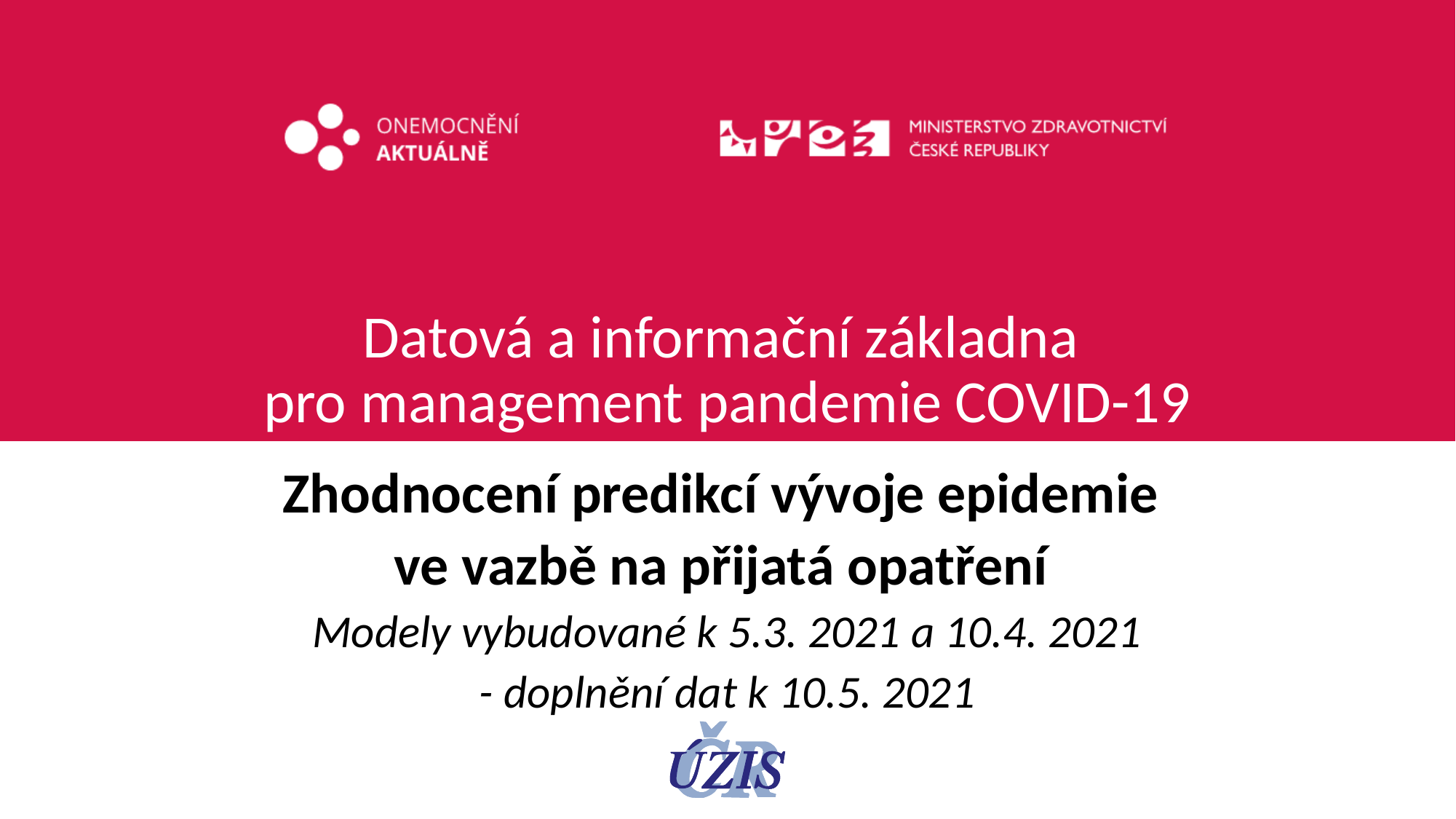

# Datová a informační základna pro management pandemie COVID-19
Zhodnocení predikcí vývoje epidemie
ve vazbě na přijatá opatření
Modely vybudované k 5.3. 2021 a 10.4. 2021
- doplnění dat k 10.5. 2021